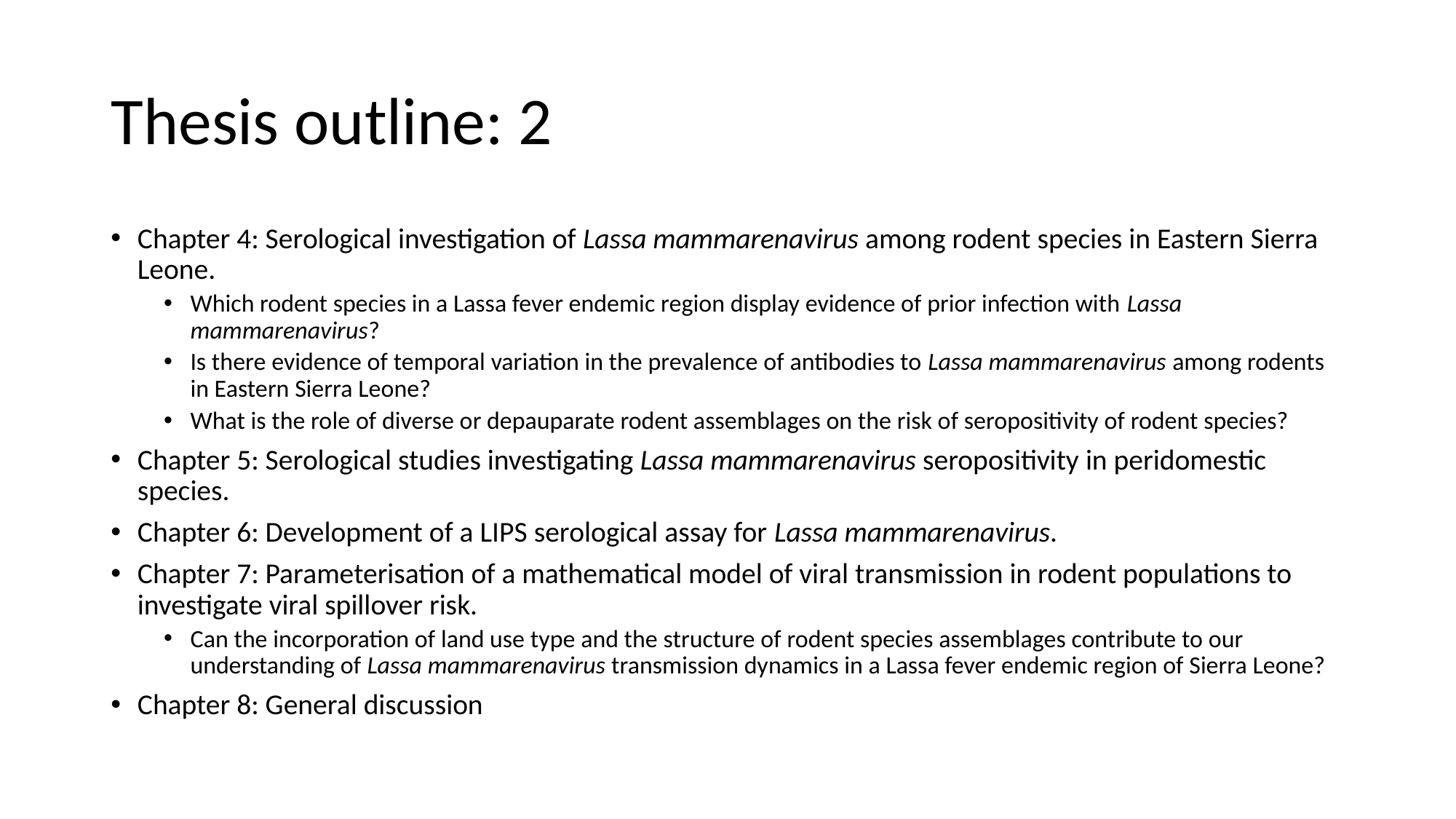

# Thesis outline: 2
Chapter 4: Serological investigation of Lassa mammarenavirus among rodent species in Eastern Sierra Leone.
Which rodent species in a Lassa fever endemic region display evidence of prior infection with Lassa mammarenavirus?
Is there evidence of temporal variation in the prevalence of antibodies to Lassa mammarenavirus among rodents in Eastern Sierra Leone?
What is the role of diverse or depauparate rodent assemblages on the risk of seropositivity of rodent species?
Chapter 5: Serological studies investigating Lassa mammarenavirus seropositivity in peridomestic species.
Chapter 6: Development of a LIPS serological assay for Lassa mammarenavirus.
Chapter 7: Parameterisation of a mathematical model of viral transmission in rodent populations to investigate viral spillover risk.
Can the incorporation of land use type and the structure of rodent species assemblages contribute to our understanding of Lassa mammarenavirus transmission dynamics in a Lassa fever endemic region of Sierra Leone?
Chapter 8: General discussion